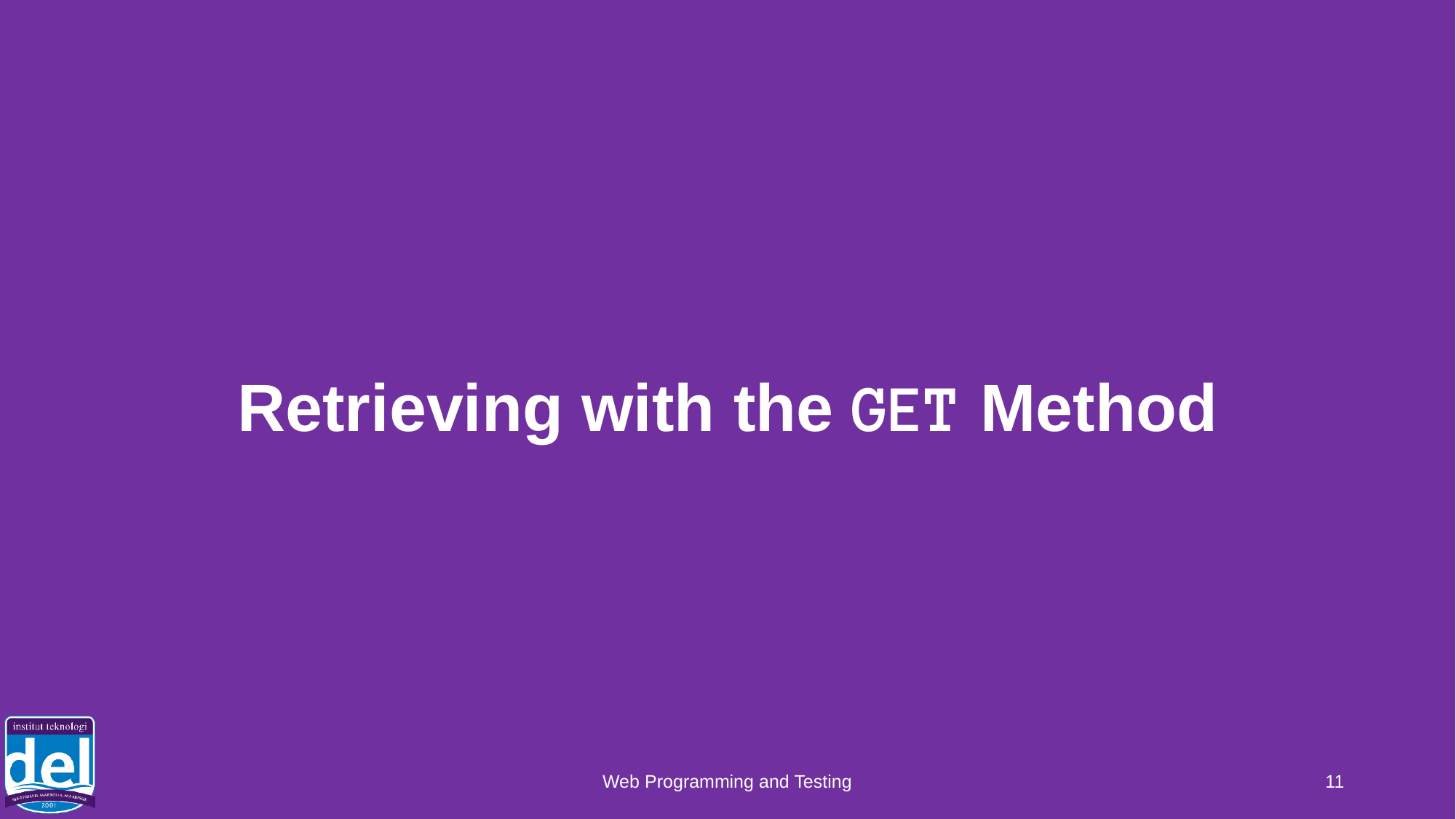

# Retrieving with the GET Method
Web Programming and Testing
11